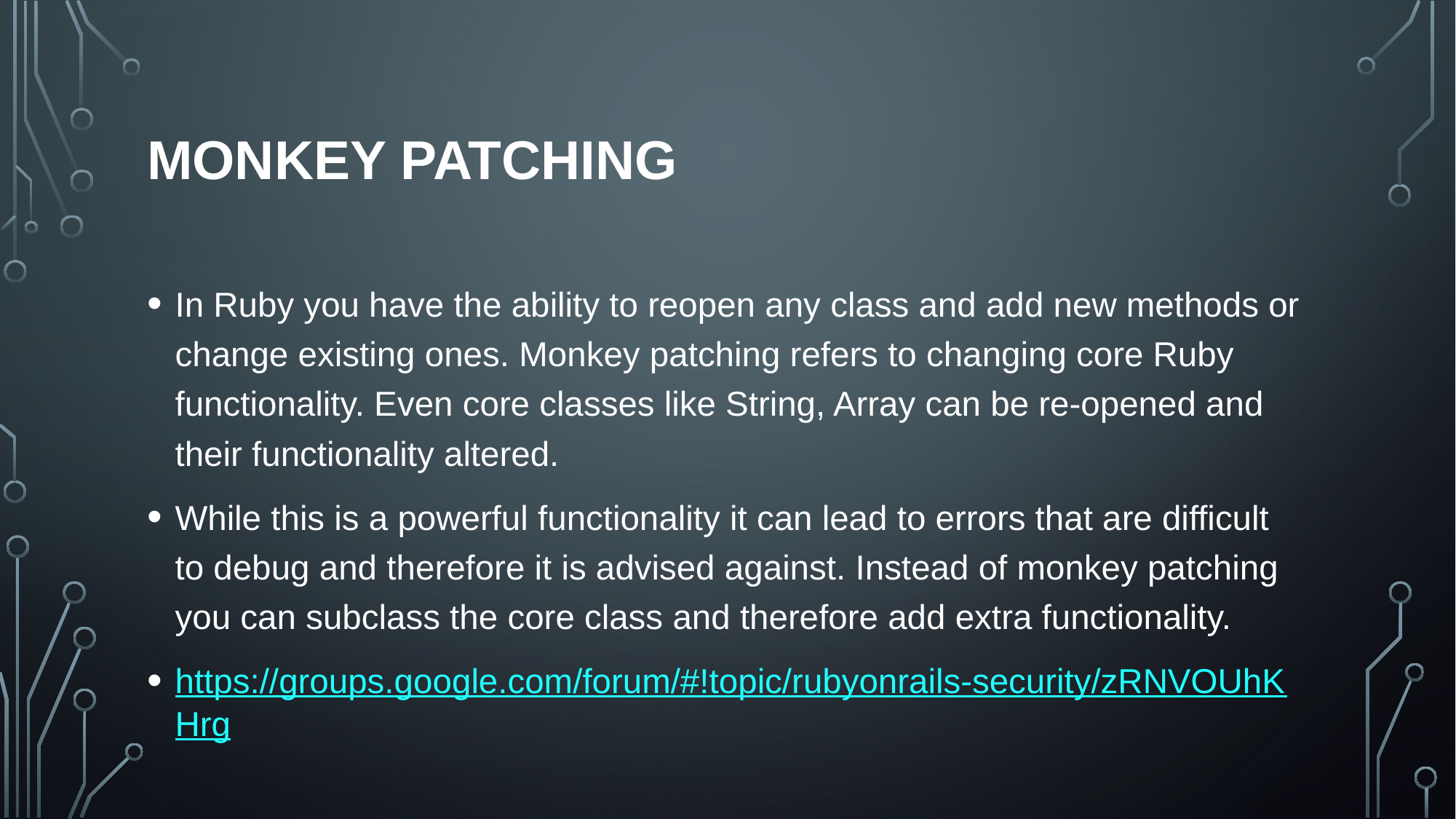

# Monkey patching
In Ruby you have the ability to reopen any class and add new methods or change existing ones. Monkey patching refers to changing core Ruby functionality. Even core classes like String, Array can be re-opened and their functionality altered.
While this is a powerful functionality it can lead to errors that are difficult to debug and therefore it is advised against. Instead of monkey patching you can subclass the core class and therefore add extra functionality.
https://groups.google.com/forum/#!topic/rubyonrails-security/zRNVOUhKHrg